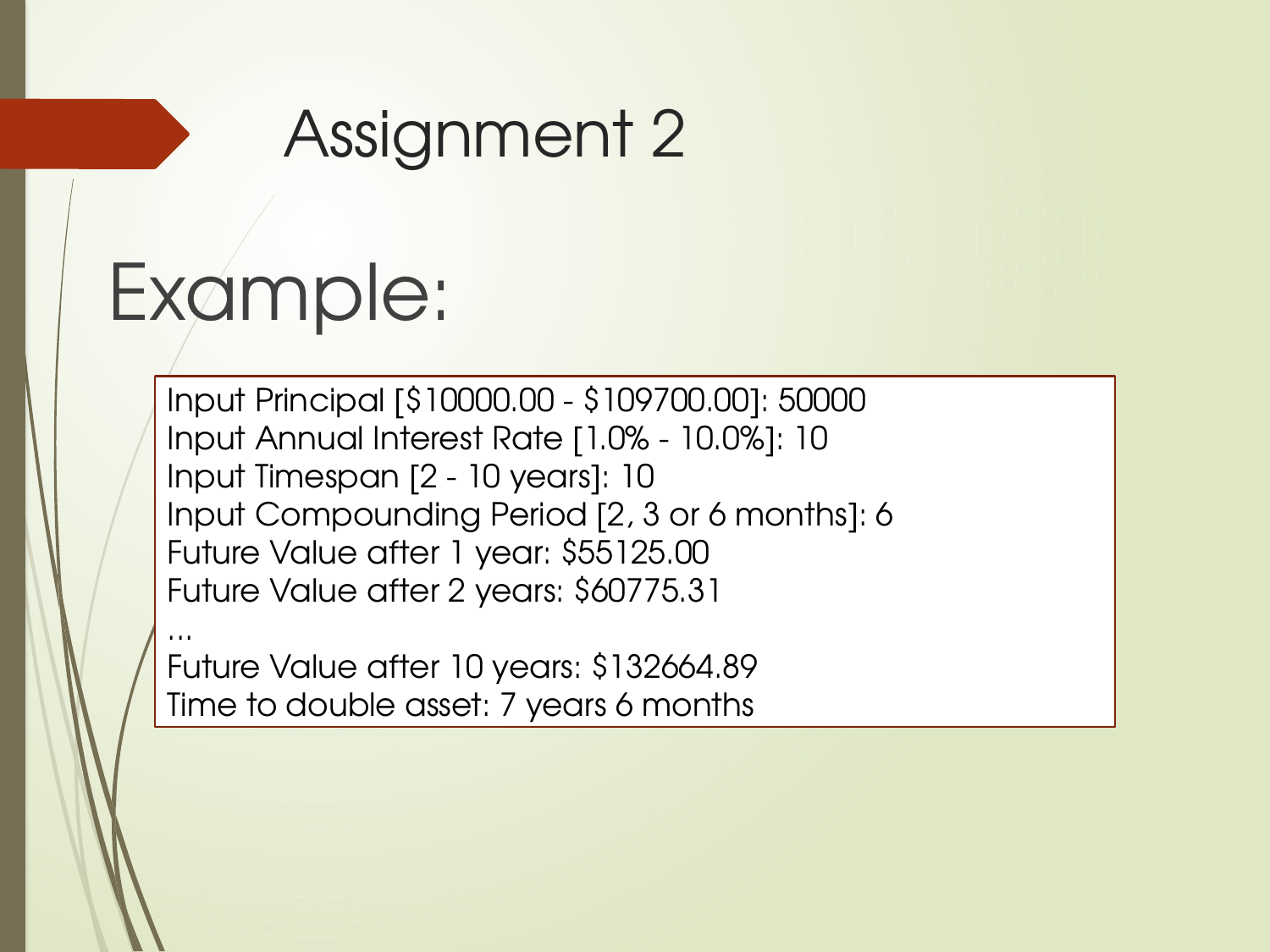

# Assignment 2
Example:

Input Principal [$10000.00 - $109700.00]: 50000
Input Annual Interest Rate [1.0% - 10.0%]: 10
Input Timespan [2 - 10 years]: 10
Input Compounding Period [2, 3 or 6 months]: 6
Future Value after 1 year: $55125.00
Future Value after 2 years: $60775.31
...
Future Value after 10 years: $132664.89
Time to double asset: 7 years 6 months